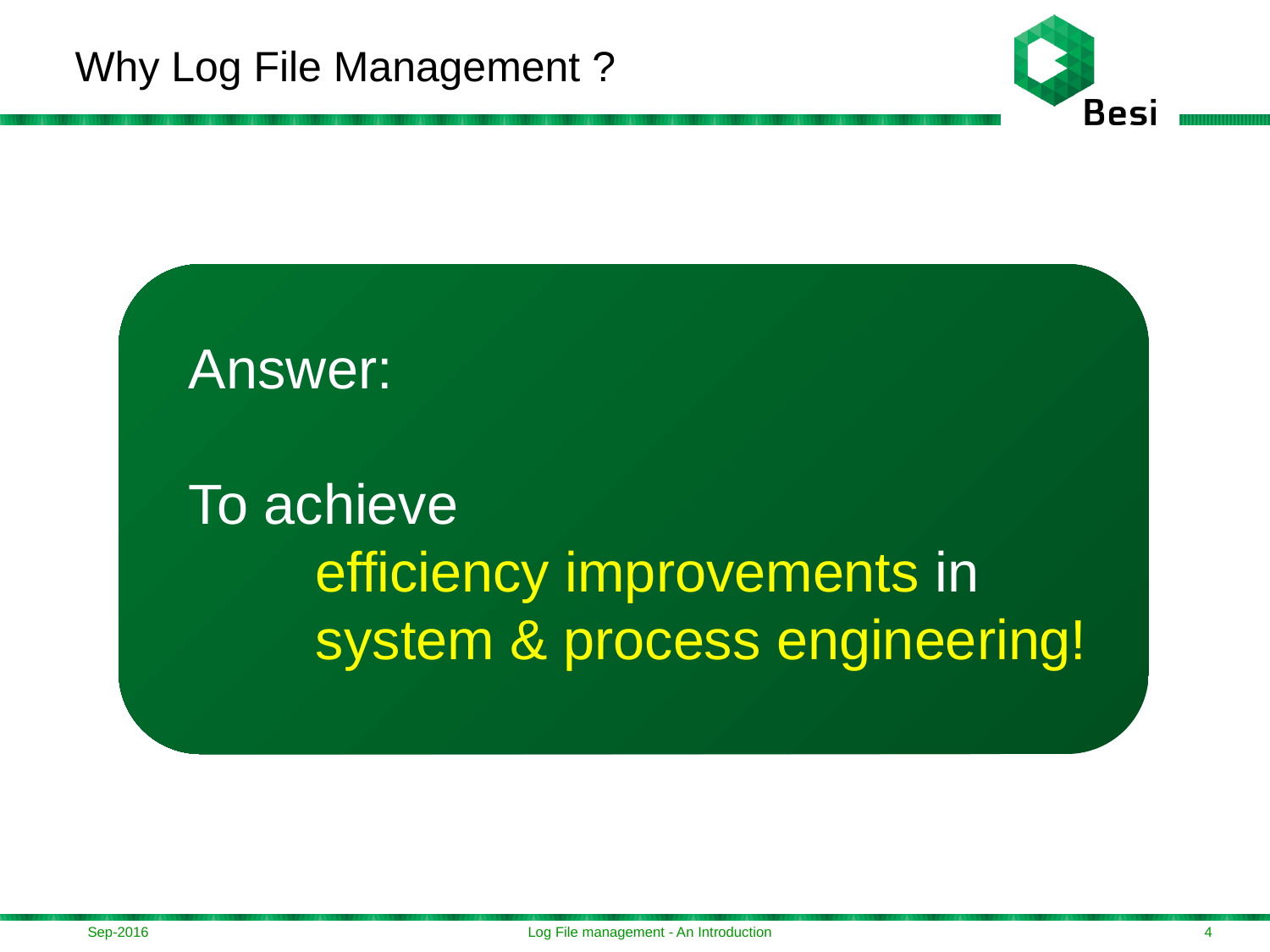

# Why Log File Management ?

Answer:

To achieve
	efficiency improvements in
	system & process engineering!
Sep-2016
Log File management - An Introduction
4